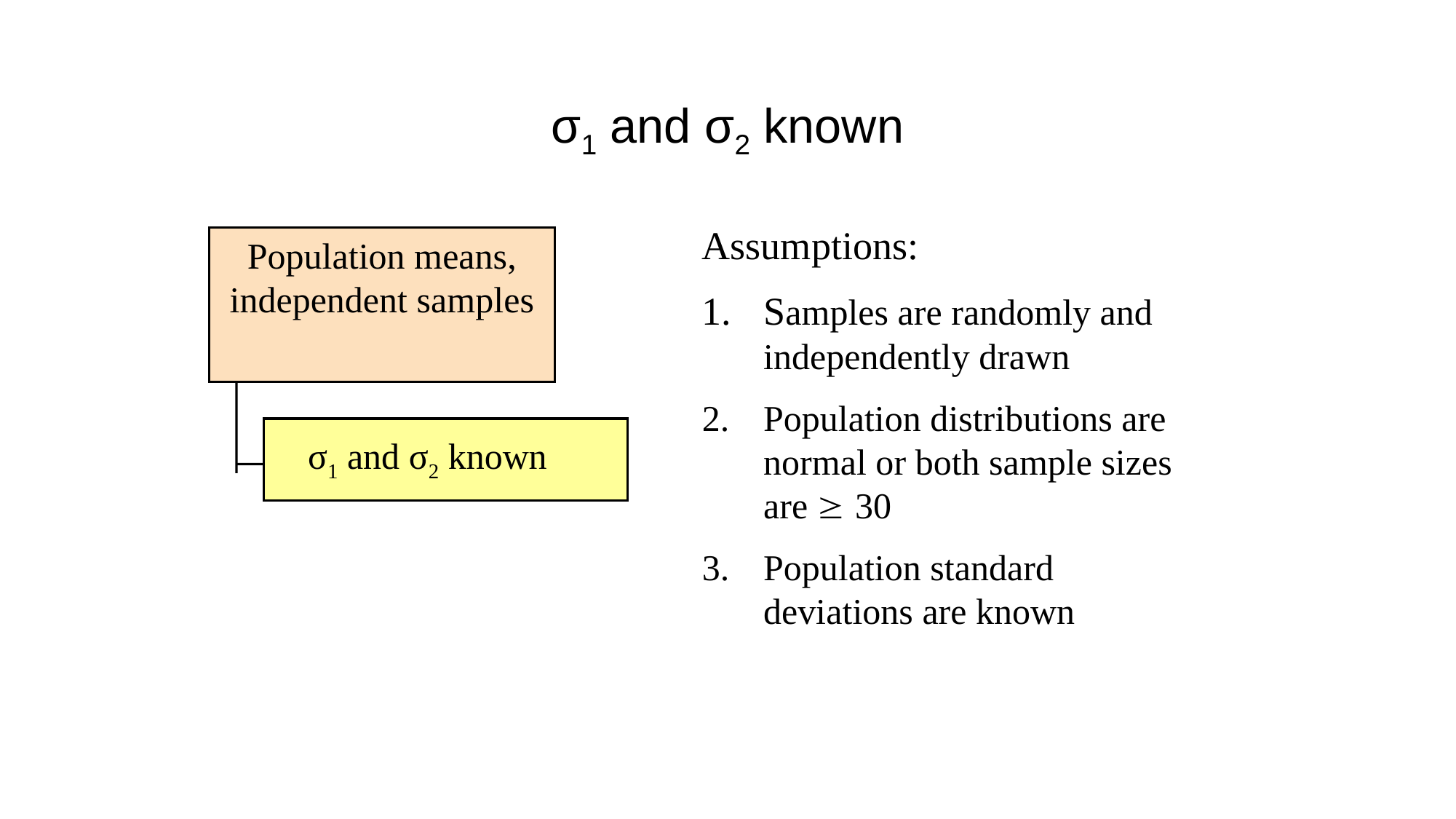

# σ1 and σ2 known
Assumptions:
Samples are randomly and     independently drawn
Population distributions are     normal or both sample sizes are ≥ 30
Population standard deviations are known

Population means, independent samples

σ1 and σ2 known